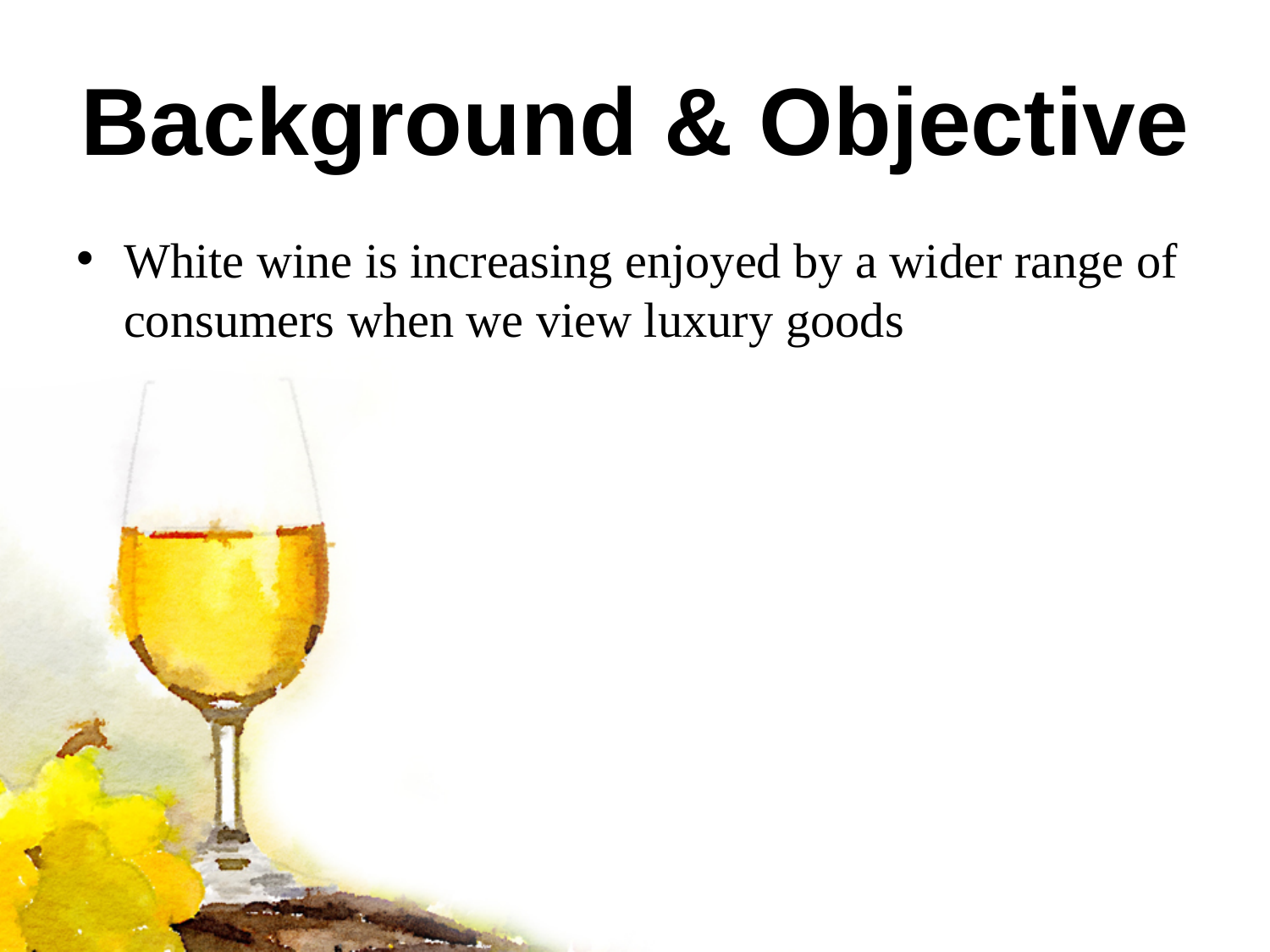

# Background & Objective
White wine is increasing enjoyed by a wider range of consumers when we view luxury goods